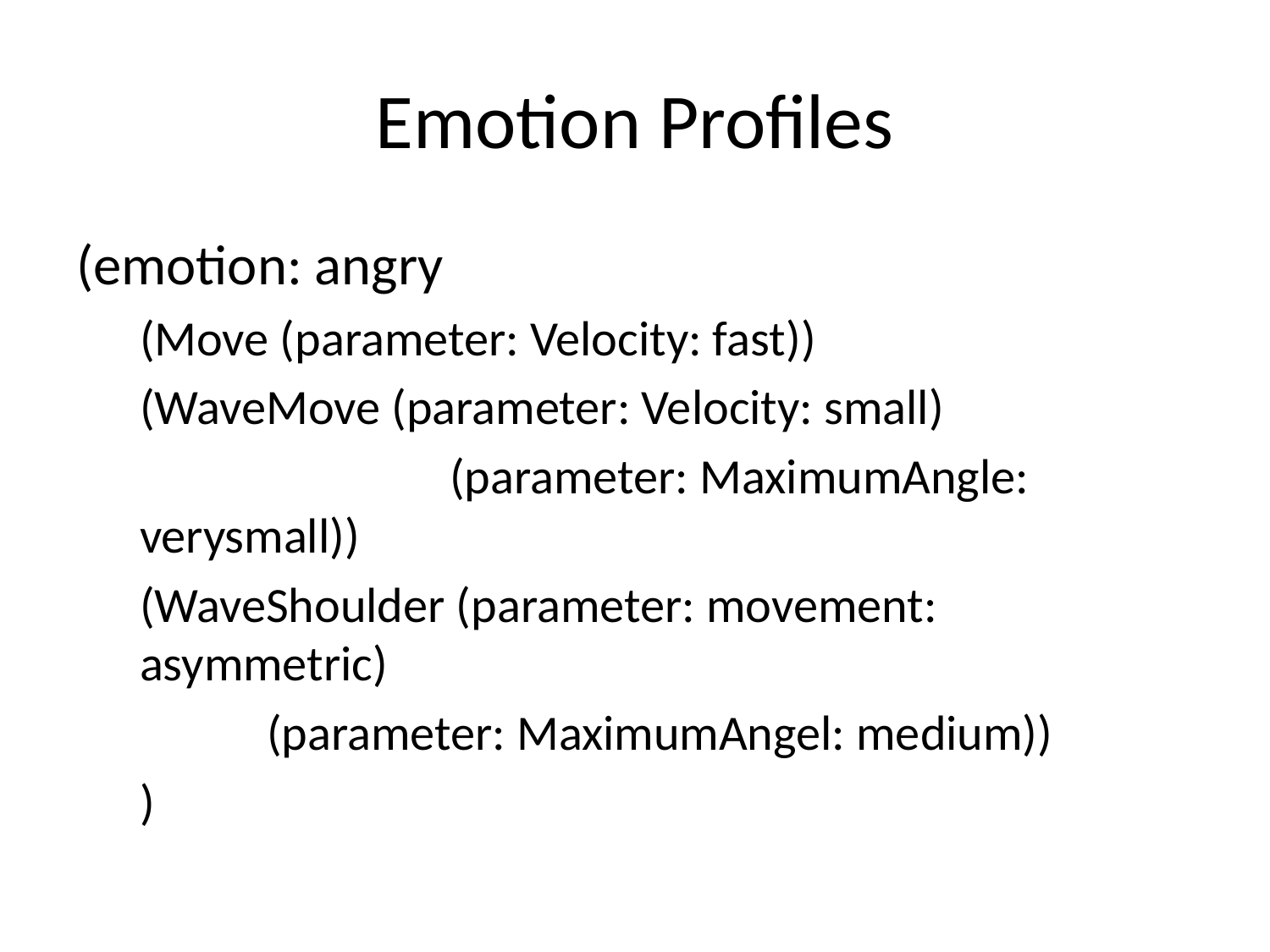

# Emotion Profiles
(emotion: angry
(Move (parameter: Velocity: fast))
(WaveMove (parameter: Velocity: small)
		     (parameter: MaximumAngle: verysmall))
(WaveShoulder (parameter: movement: asymmetric)
	(parameter: MaximumAngel: medium))
)